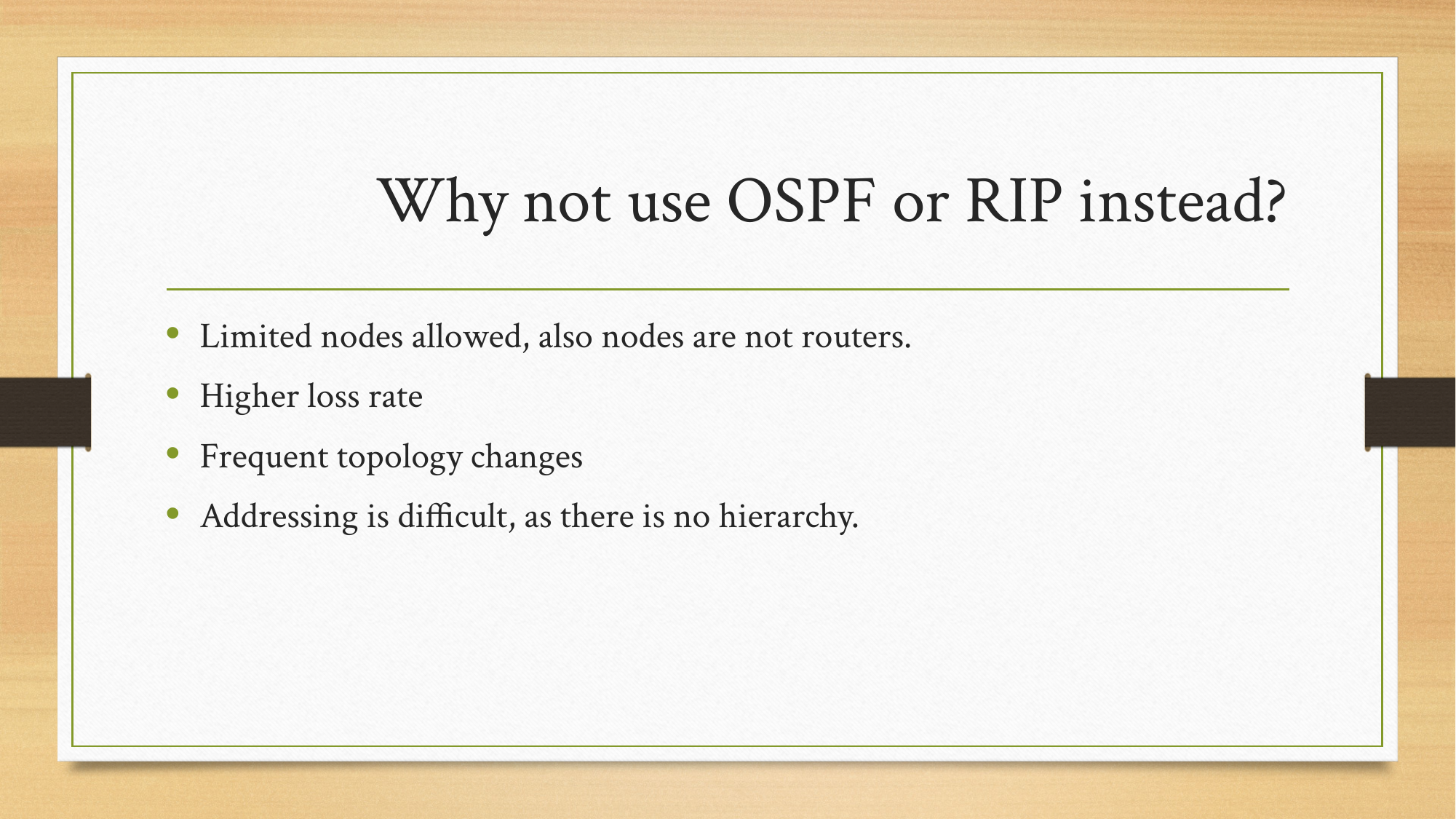

# Why not use OSPF or RIP instead?
Limited nodes allowed, also nodes are not routers.
Higher loss rate
Frequent topology changes
Addressing is difficult, as there is no hierarchy.